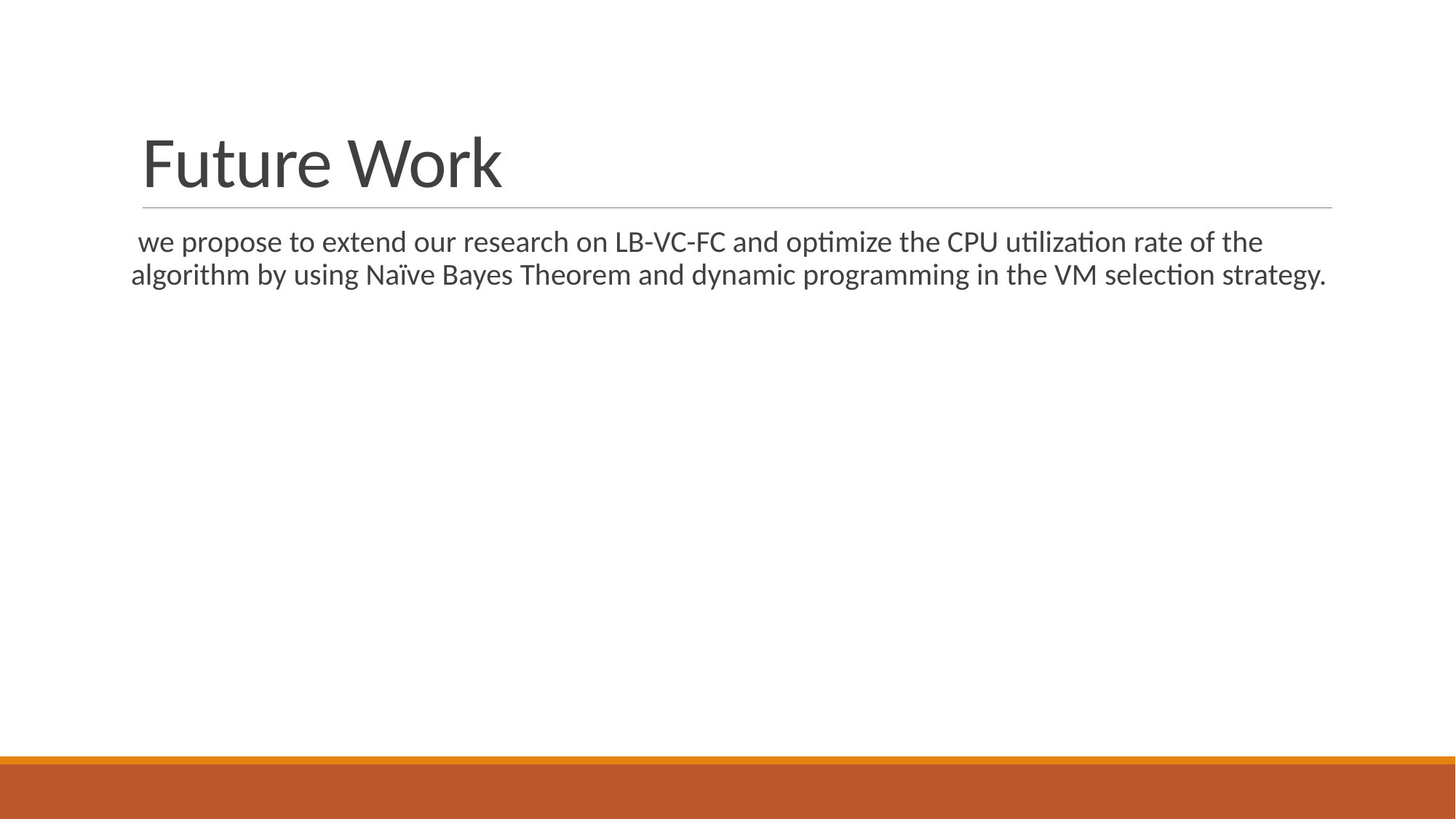

# Future Work
 we propose to extend our research on LB-VC-FC and optimize the CPU utilization rate of the algorithm by using Naïve Bayes Theorem and dynamic programming in the VM selection strategy.